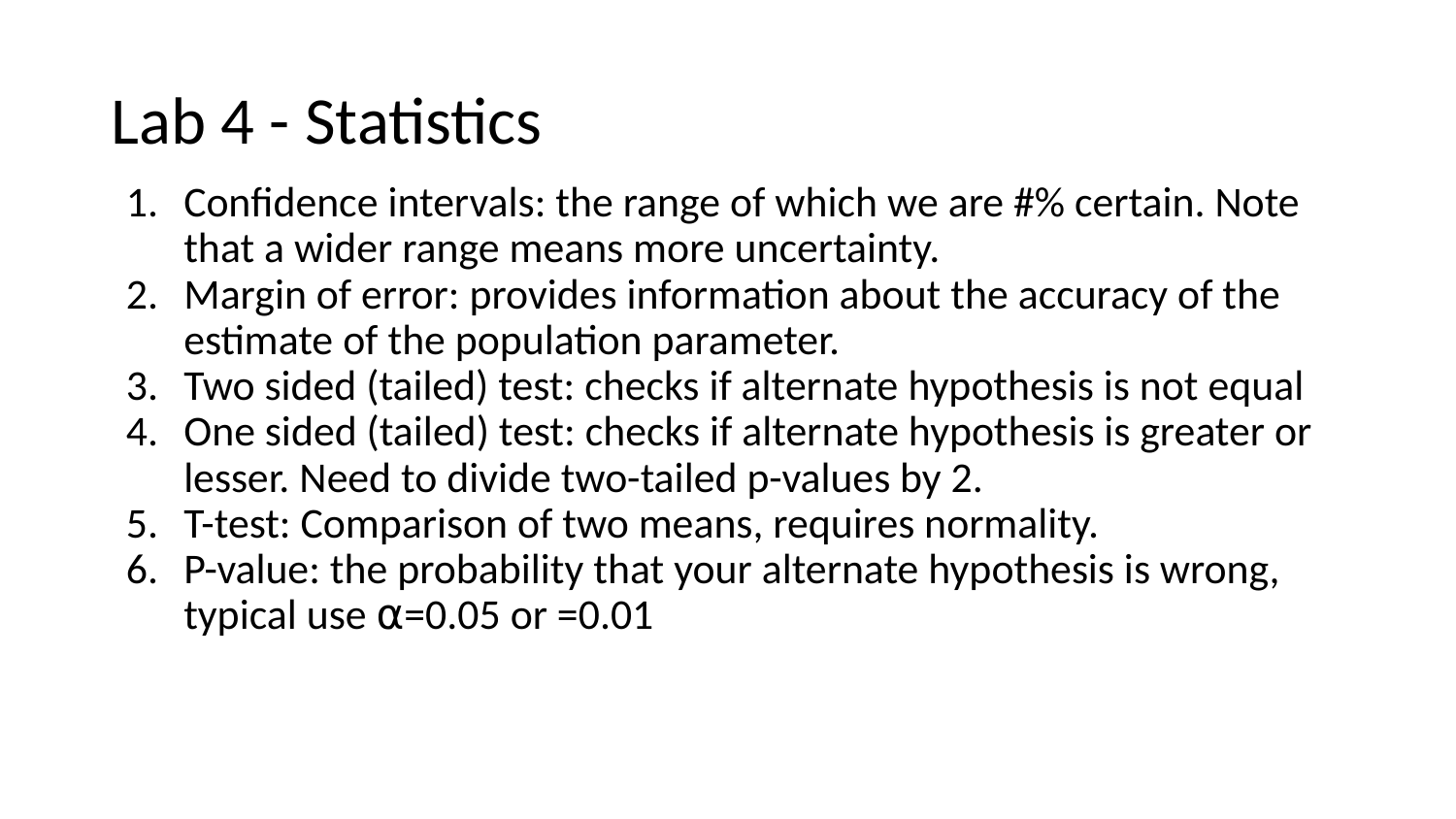

# Lab 4 - Statistics
Confidence intervals: the range of which we are #% certain. Note that a wider range means more uncertainty.
Margin of error: provides information about the accuracy of the estimate of the population parameter.
Two sided (tailed) test: checks if alternate hypothesis is not equal
One sided (tailed) test: checks if alternate hypothesis is greater or lesser. Need to divide two-tailed p-values by 2.
T-test: Comparison of two means, requires normality.
P-value: the probability that your alternate hypothesis is wrong, typical use ⍺=0.05 or =0.01